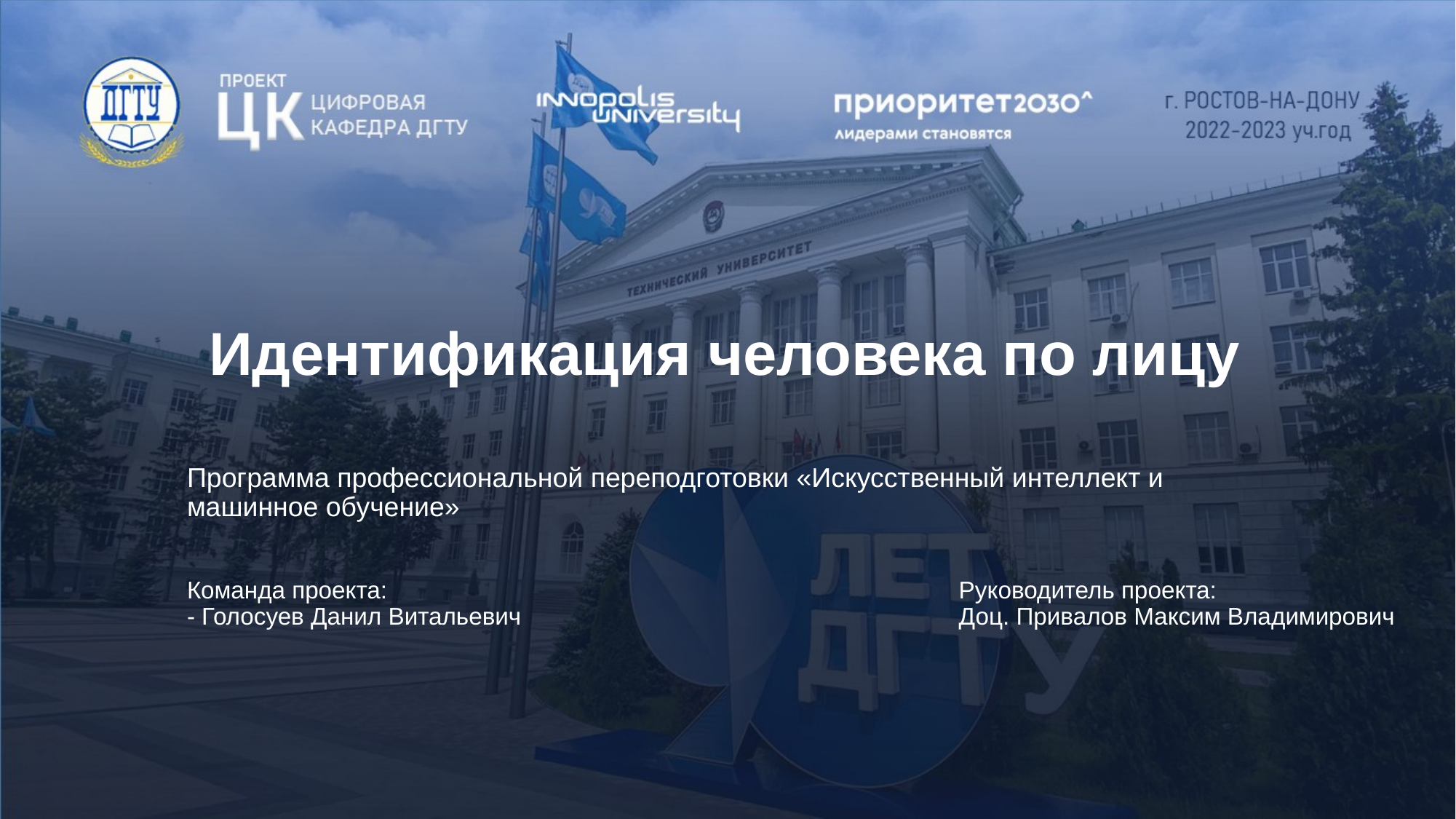

Идентификация человека по лицу
Программа профессиональной переподготовки «Искусственный интеллект и машинное обучение»
Руководитель проекта:
Доц. Привалов Максим Владимирович
Команда проекта:
- Голосуев Данил Витальевич